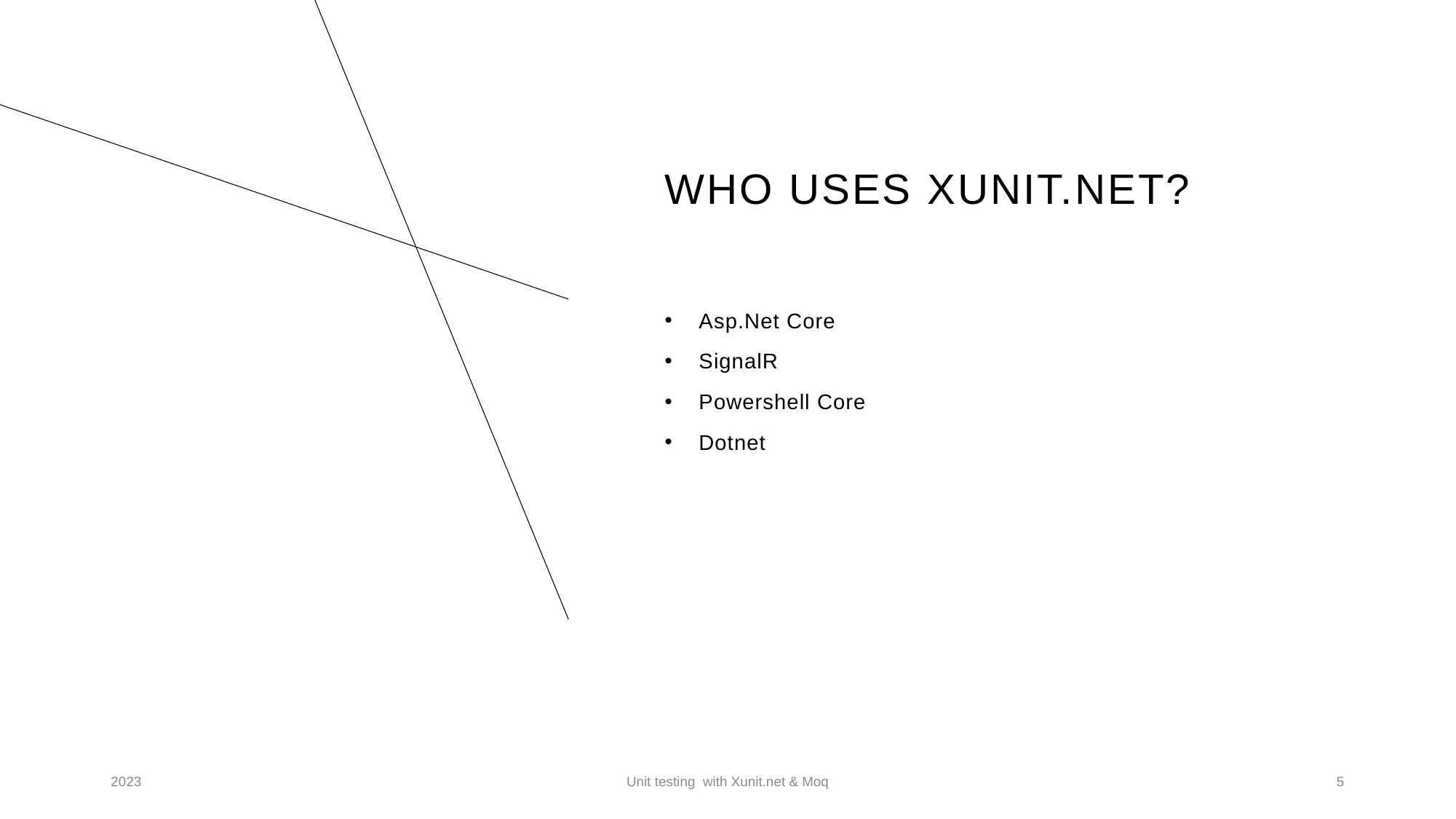

# Who uses Xunit.Net?
Asp.Net Core
SignalR
Powershell Core
Dotnet

2023
Unit testing  with Xunit.net & Moq
5